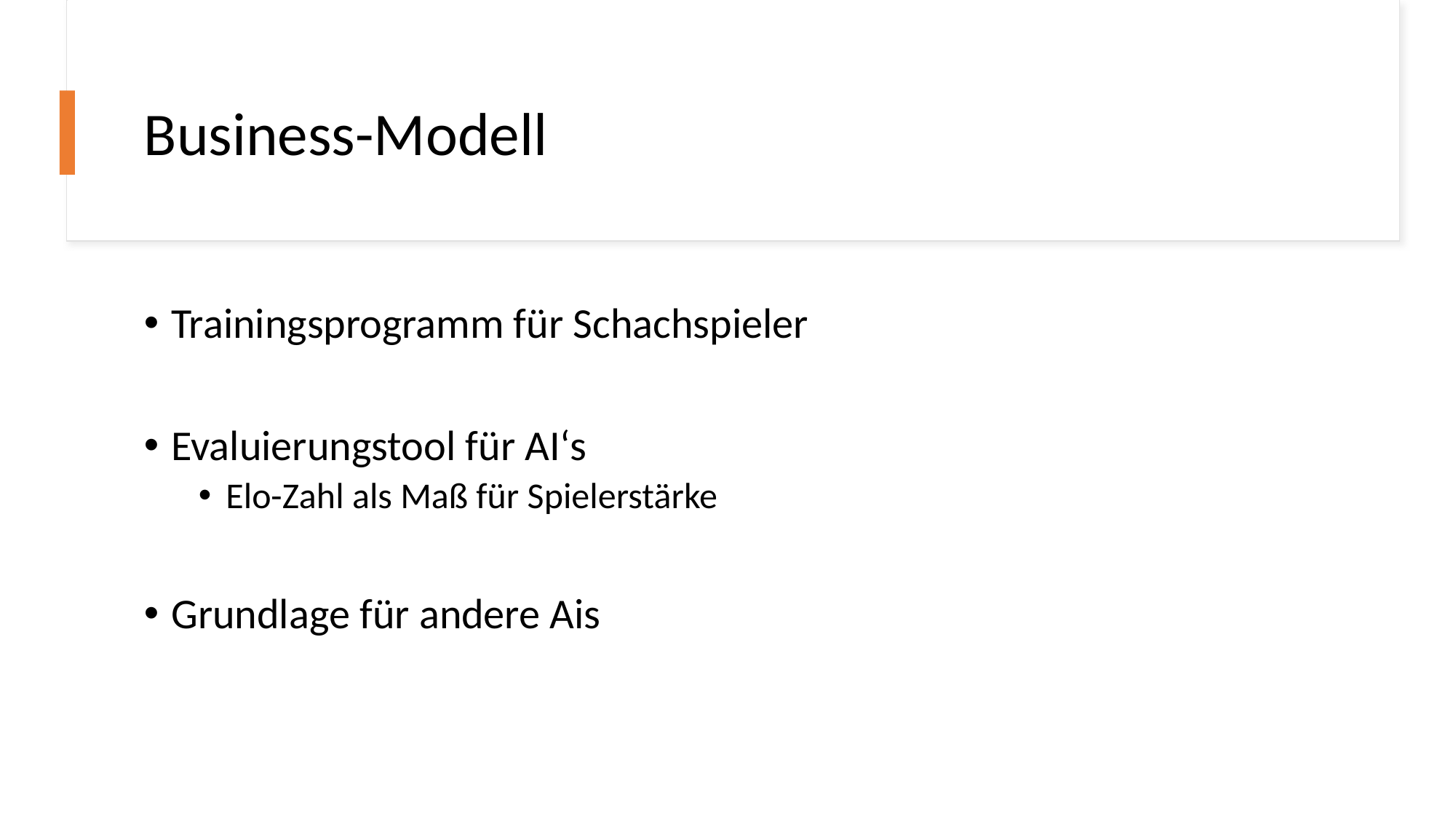

# Business-Modell

Trainingsprogramm für Schachspieler

Evaluierungstool für AI‘s
Elo-Zahl als Maß für Spielerstärke

Grundlage für andere Ais